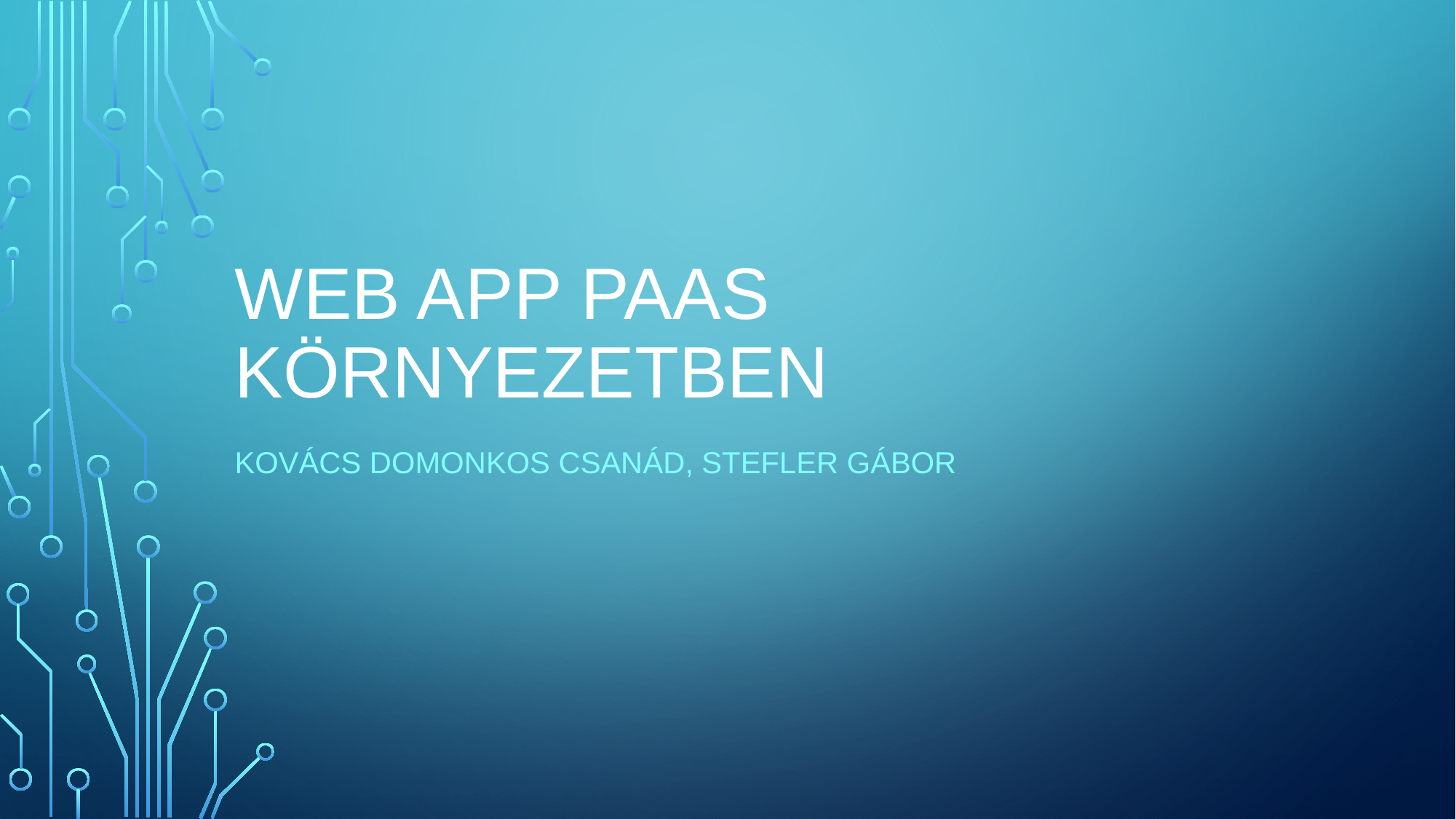

# Web app paas környezetben
Kovács domonkos csanád, stefler gábor